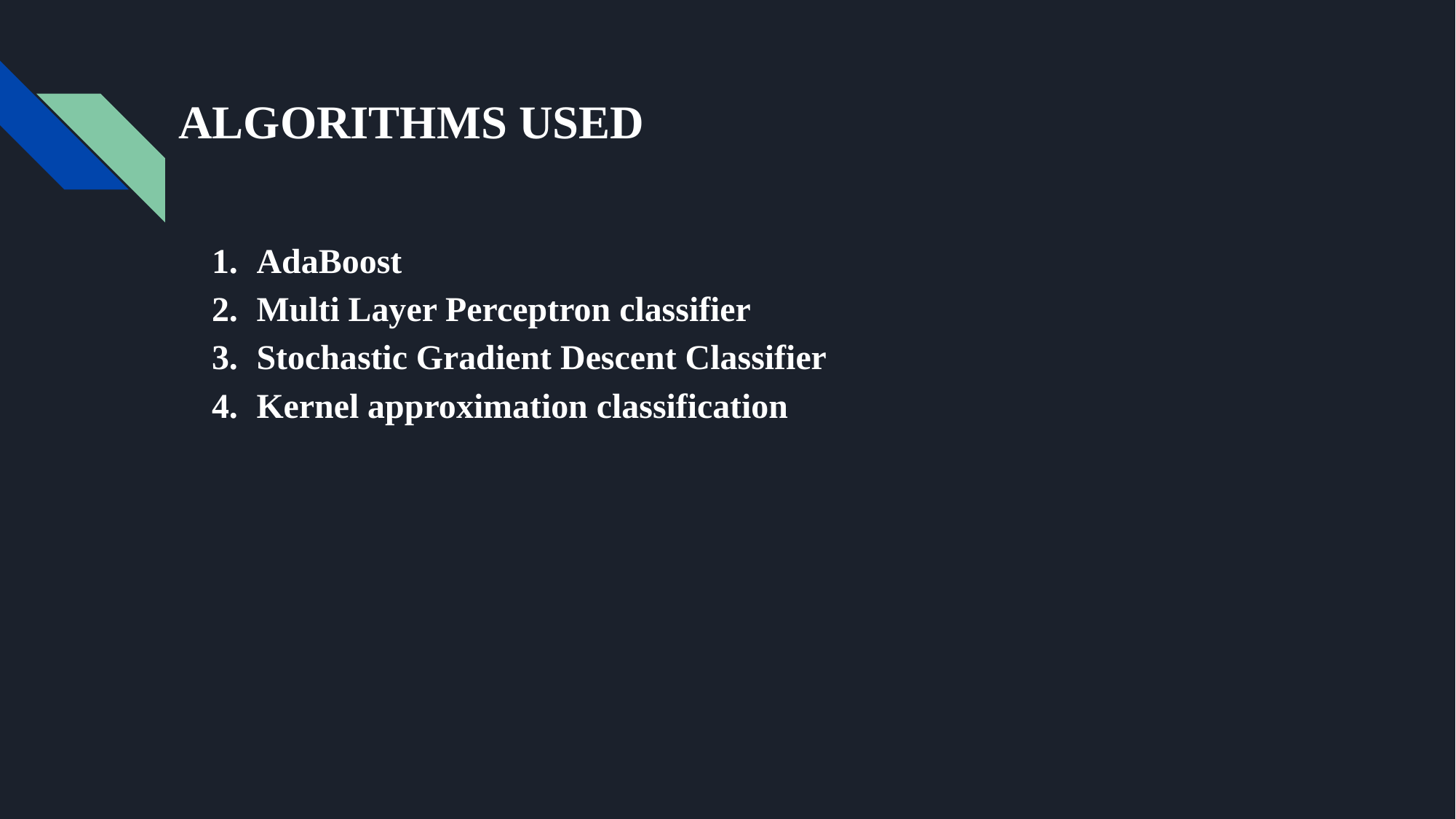

# ALGORITHMS USED
AdaBoost
Multi Layer Perceptron classifier
Stochastic Gradient Descent Classifier
Kernel approximation classification